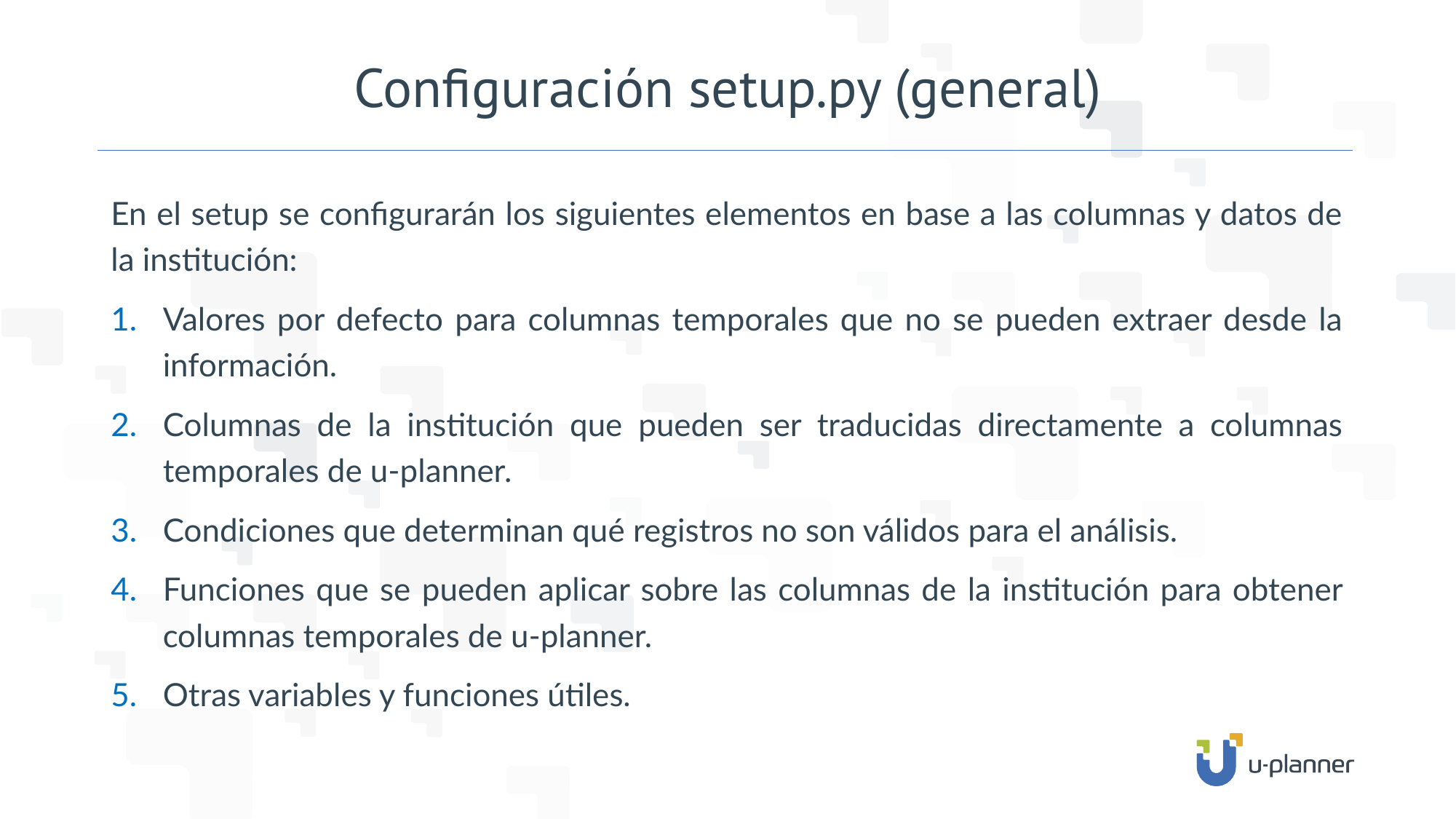

# Configuración setup.py (general)
En el setup se configurarán los siguientes elementos en base a las columnas y datos de la institución:
Valores por defecto para columnas temporales que no se pueden extraer desde la información.
Columnas de la institución que pueden ser traducidas directamente a columnas temporales de u-planner.
Condiciones que determinan qué registros no son válidos para el análisis.
Funciones que se pueden aplicar sobre las columnas de la institución para obtener columnas temporales de u-planner.
Otras variables y funciones útiles.